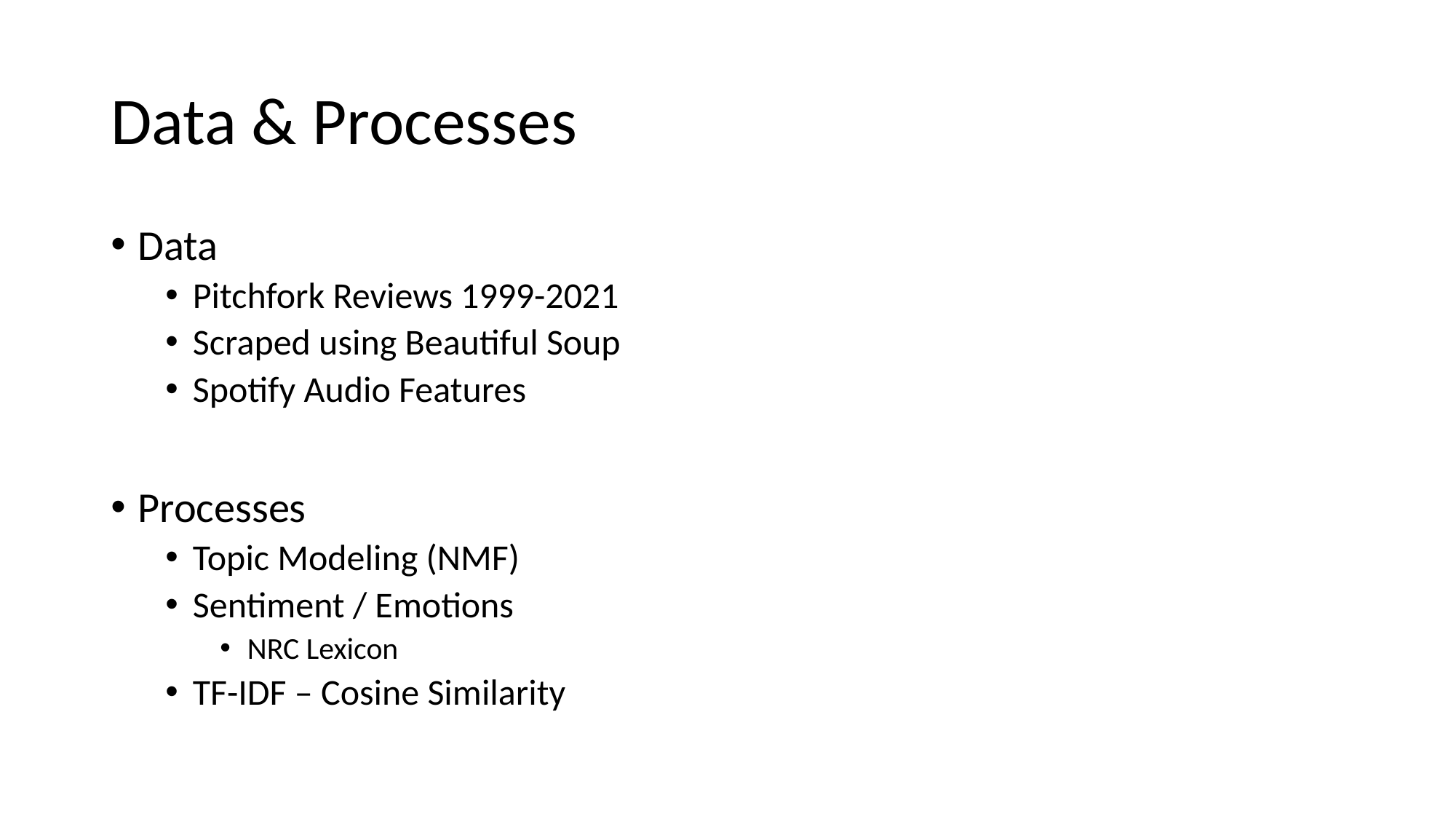

# Data & Processes
Data
Pitchfork Reviews 1999-2021
Scraped using Beautiful Soup
Spotify Audio Features

Processes
Topic Modeling (NMF)
Sentiment / Emotions
NRC Lexicon
TF-IDF – Cosine Similarity